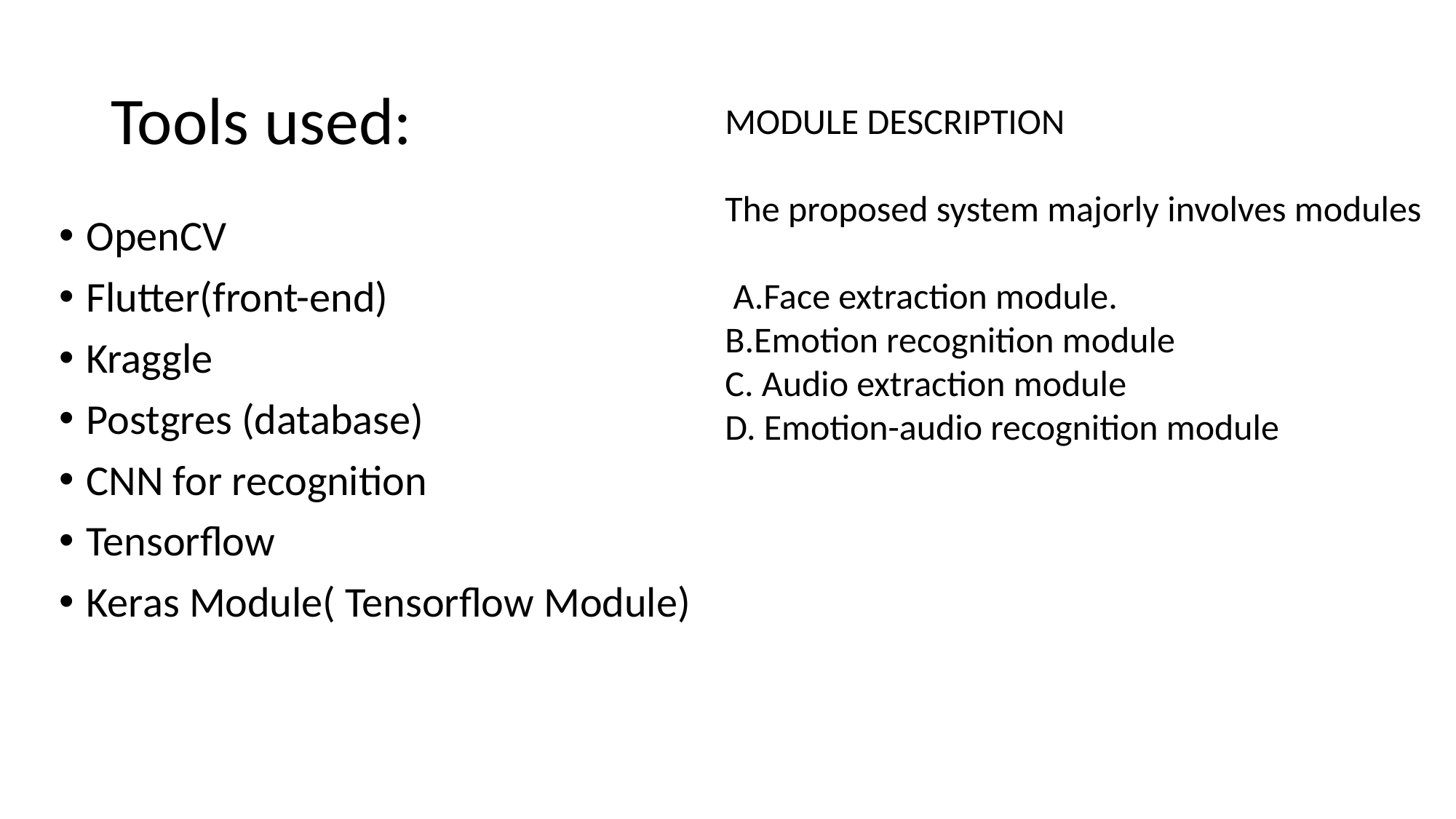

# Tools used:
MODULE DESCRIPTION

The proposed system majorly involves modules

 A.Face extraction module.
B.Emotion recognition module
C. Audio extraction module
D. Emotion-audio recognition module
OpenCV
Flutter(front-end)
Kraggle
Postgres (database)
CNN for recognition
Tensorflow
Keras Module( Tensorflow Module)